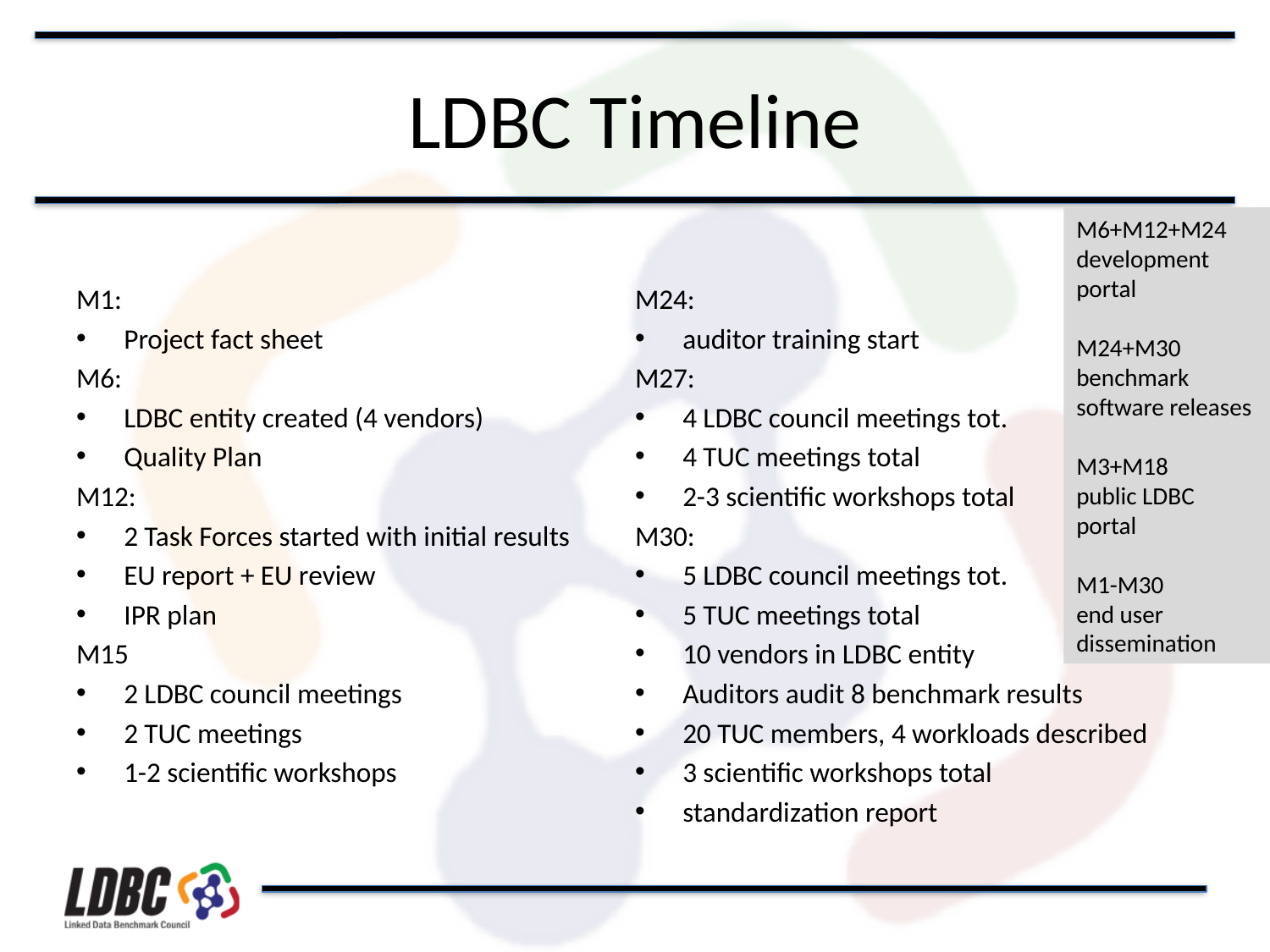

# LDBC Timeline
M6+M12+M24
development portal

M24+M30
benchmark
software releases

M3+M18
public LDBC
portal

M1-M30
end user
dissemination

M1:
Project fact sheet
M6:
LDBC entity created (4 vendors)
Quality Plan
M12:
2 Task Forces started with initial results
EU report + EU review
IPR plan
M15
2 LDBC council meetings
2 TUC meetings
1-2 scientific workshops

M24:
auditor training start
M27:
4 LDBC council meetings tot.
4 TUC meetings total
2-3 scientific workshops total
M30:
5 LDBC council meetings tot.
5 TUC meetings total
10 vendors in LDBC entity
Auditors audit 8 benchmark results
20 TUC members, 4 workloads described
3 scientific workshops total
standardization report